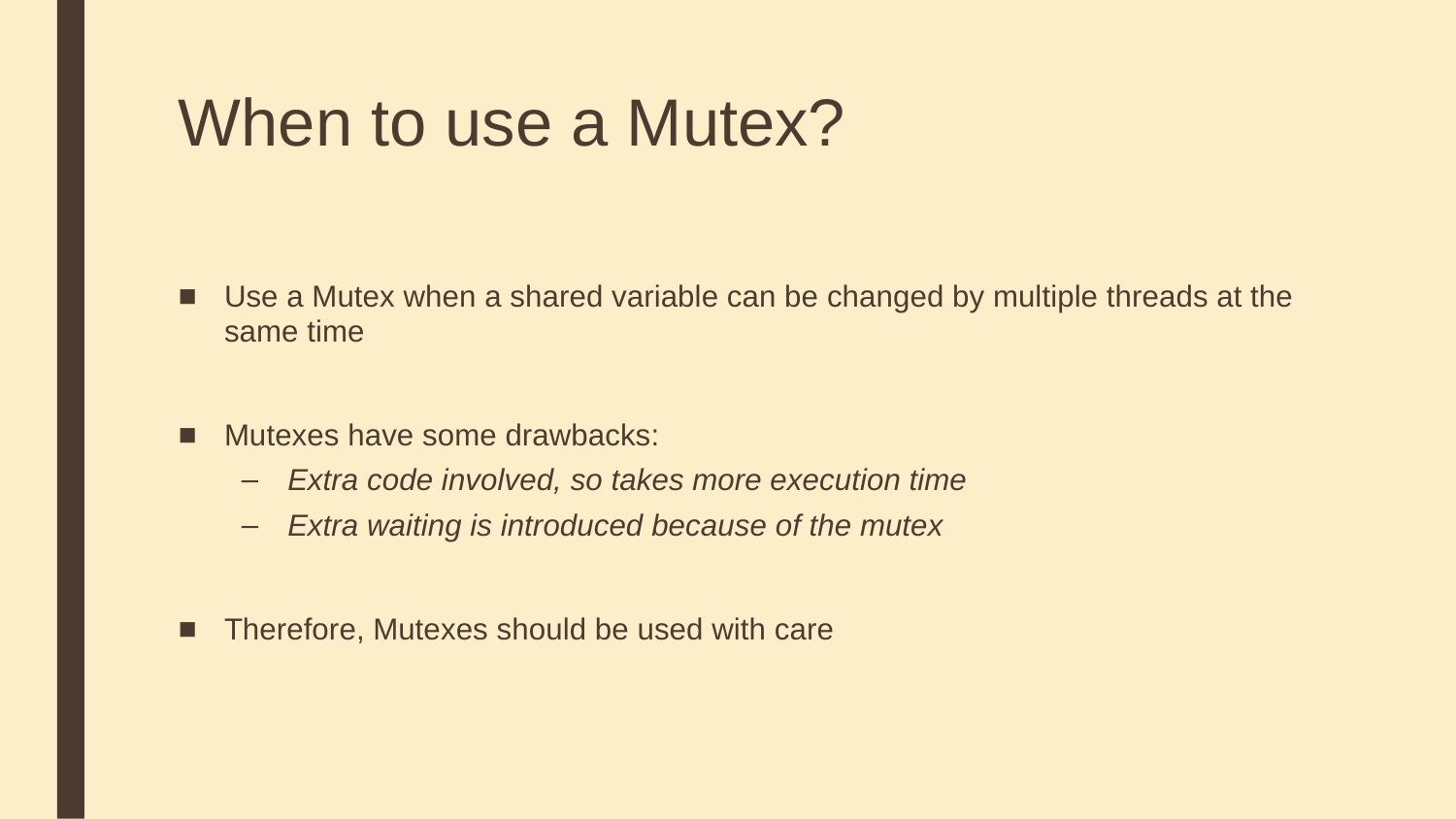

# When to use a Mutex?
Use a Mutex when a shared variable can be changed by multiple threads at the same time

Mutexes have some drawbacks:
Extra code involved, so takes more execution time
Extra waiting is introduced because of the mutex

Therefore, Mutexes should be used with care